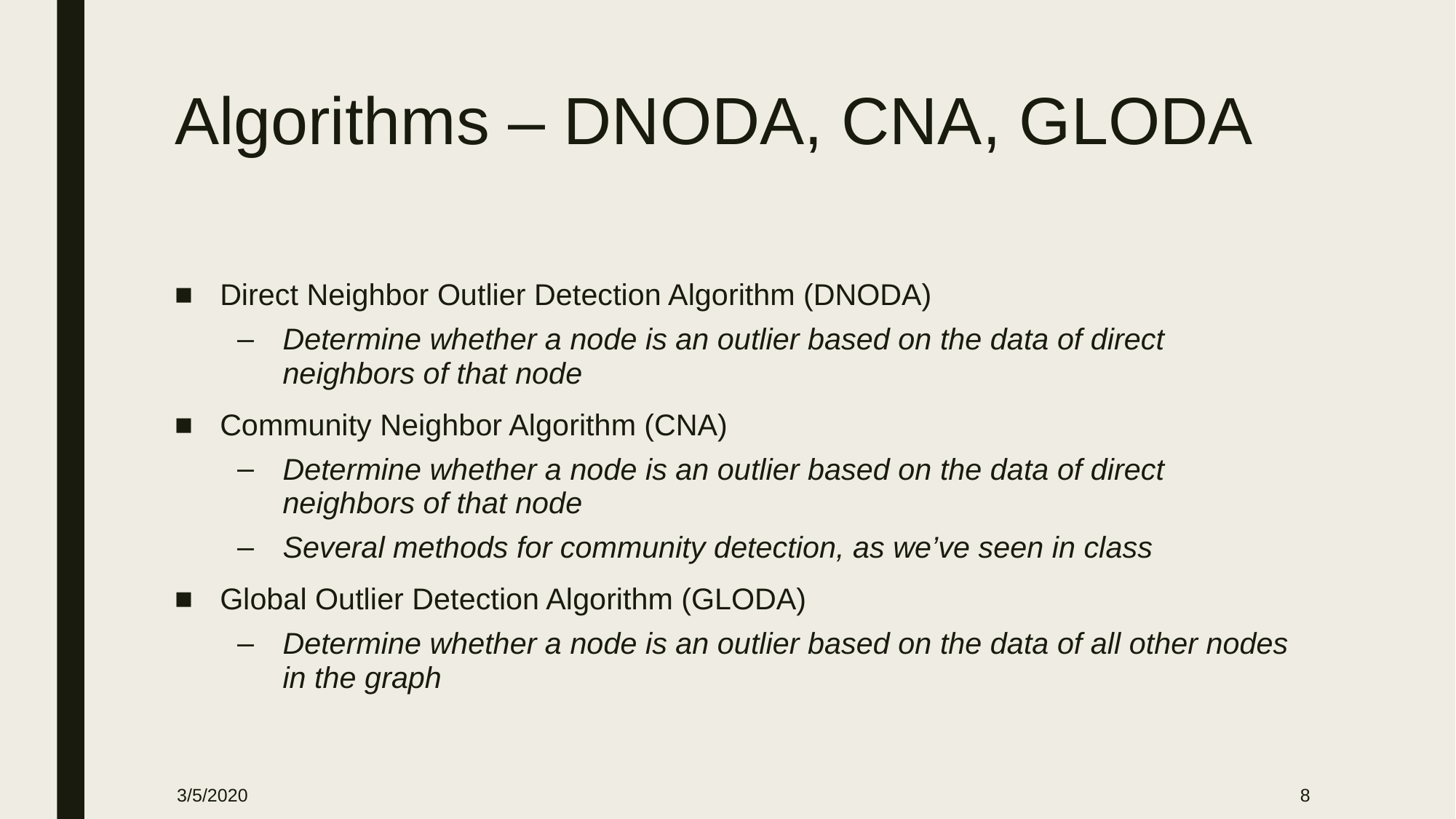

# Algorithms – DNODA, CNA, GLODA
Direct Neighbor Outlier Detection Algorithm (DNODA)
Determine whether a node is an outlier based on the data of direct neighbors of that node
Community Neighbor Algorithm (CNA)
Determine whether a node is an outlier based on the data of direct neighbors of that node
Several methods for community detection, as we’ve seen in class
Global Outlier Detection Algorithm (GLODA)
Determine whether a node is an outlier based on the data of all other nodes in the graph
3/5/2020
8